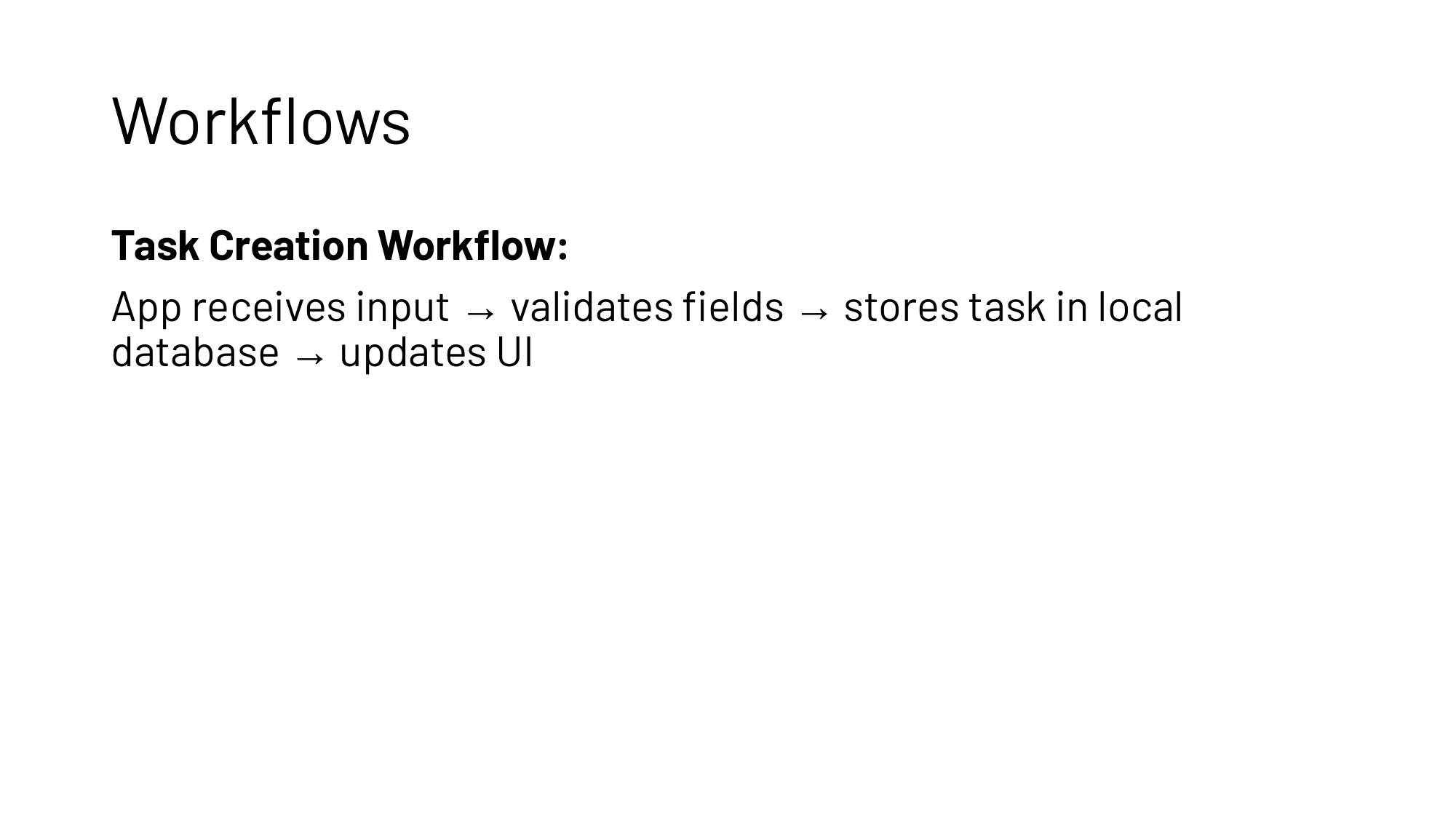

# Workflows
Task Creation Workflow:
App receives input → validates fields → stores task in local database → updates UI